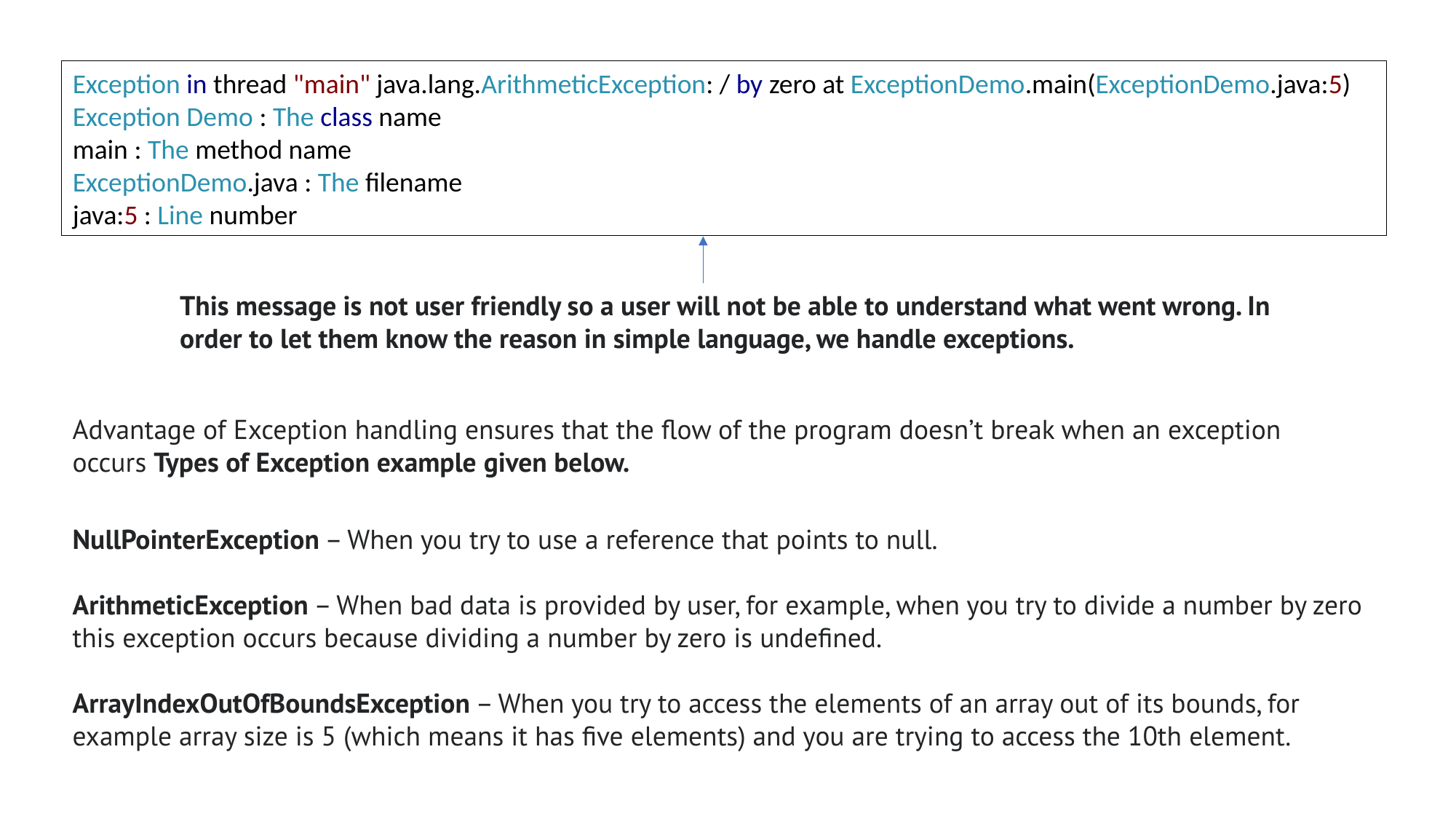

Exception in thread "main" java.lang.ArithmeticException: / by zero at ExceptionDemo.main(ExceptionDemo.java:5)
Exception Demo : The class name
main : The method name
ExceptionDemo.java : The filename
java:5 : Line number
This message is not user friendly so a user will not be able to understand what went wrong. In order to let them know the reason in simple language, we handle exceptions.
Advantage of Exception handling ensures that the flow of the program doesn’t break when an exception occurs Types of Exception example given below.
NullPointerException – When you try to use a reference that points to null.
ArithmeticException – When bad data is provided by user, for example, when you try to divide a number by zero this exception occurs because dividing a number by zero is undefined.
ArrayIndexOutOfBoundsException – When you try to access the elements of an array out of its bounds, for example array size is 5 (which means it has five elements) and you are trying to access the 10th element.